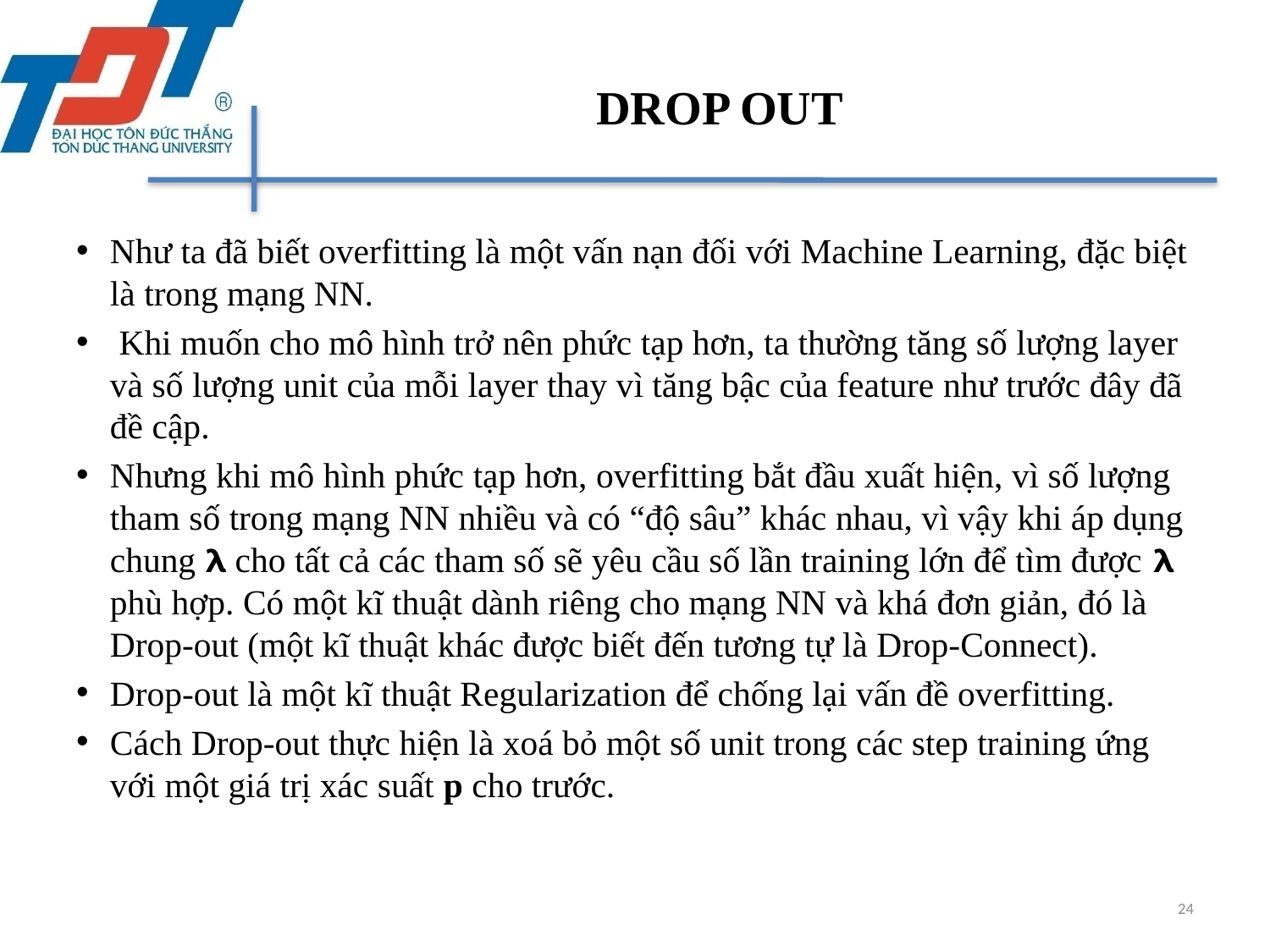

# DROP OUT
Như ta đã biết overfitting là một vấn nạn đối với Machine Learning, đặc biệt là trong mạng NN.
 Khi muốn cho mô hình trở nên phức tạp hơn, ta thường tăng số lượng layer và số lượng unit của mỗi layer thay vì tăng bậc của feature như trước đây đã đề cập.
Nhưng khi mô hình phức tạp hơn, overfitting bắt đầu xuất hiện, vì số lượng tham số trong mạng NN nhiều và có “độ sâu” khác nhau, vì vậy khi áp dụng chung 𝝺 cho tất cả các tham số sẽ yêu cầu số lần training lớn để tìm được 𝝺 phù hợp. Có một kĩ thuật dành riêng cho mạng NN và khá đơn giản, đó là Drop-out (một kĩ thuật khác được biết đến tương tự là Drop-Connect).
Drop-out là một kĩ thuật Regularization để chống lại vấn đề overfitting.
Cách Drop-out thực hiện là xoá bỏ một số unit trong các step training ứng với một giá trị xác suất p cho trước.
24